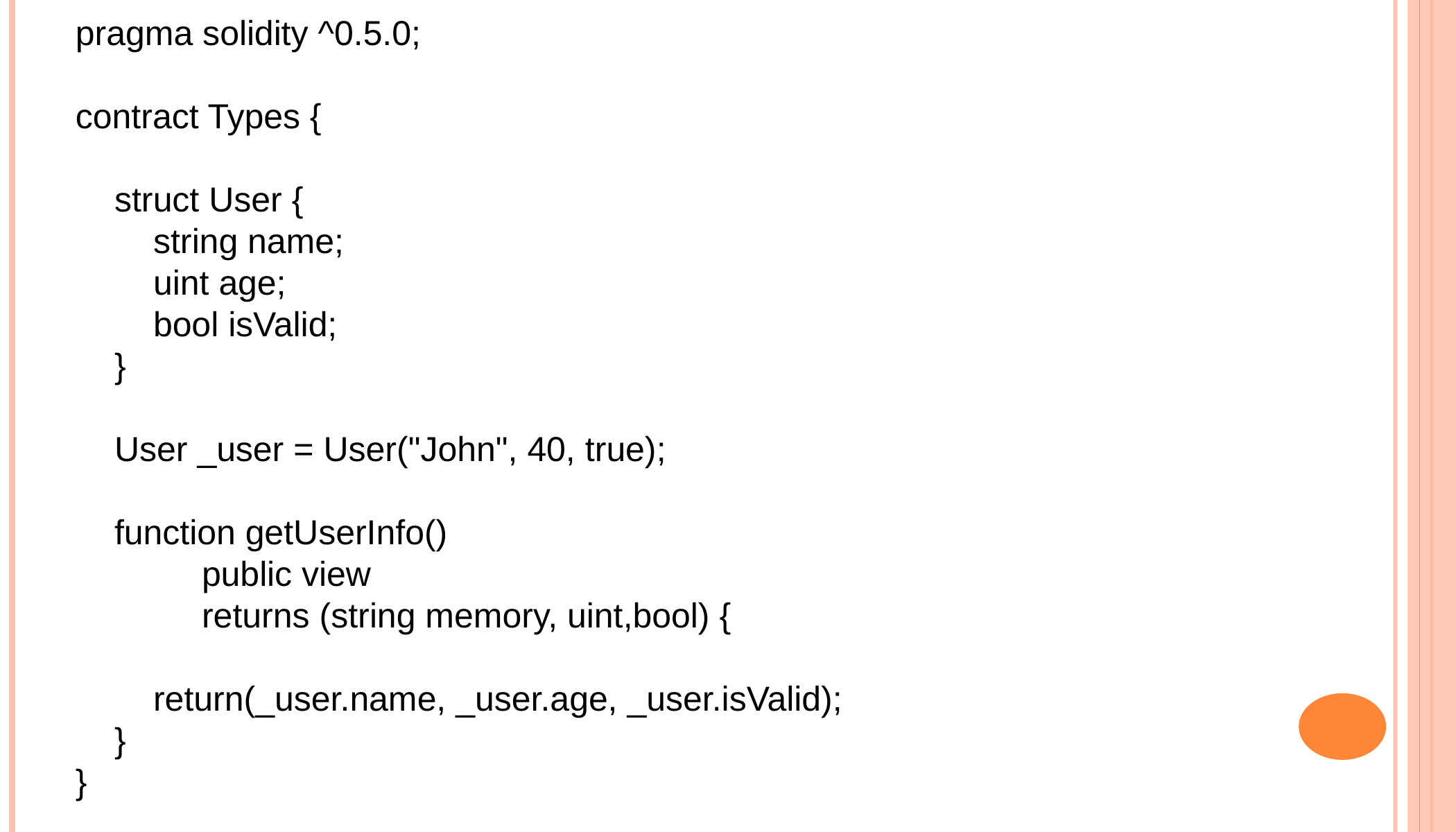

pragma solidity ^0.5.0;

contract Types {

    struct User {
        string name;
        uint age;
        bool isValid;
    }

    User _user = User("John", 40, true);

    function getUserInfo()
             public view
             returns (string memory, uint,bool) {

        return(_user.name, _user.age, _user.isValid);
    }
}